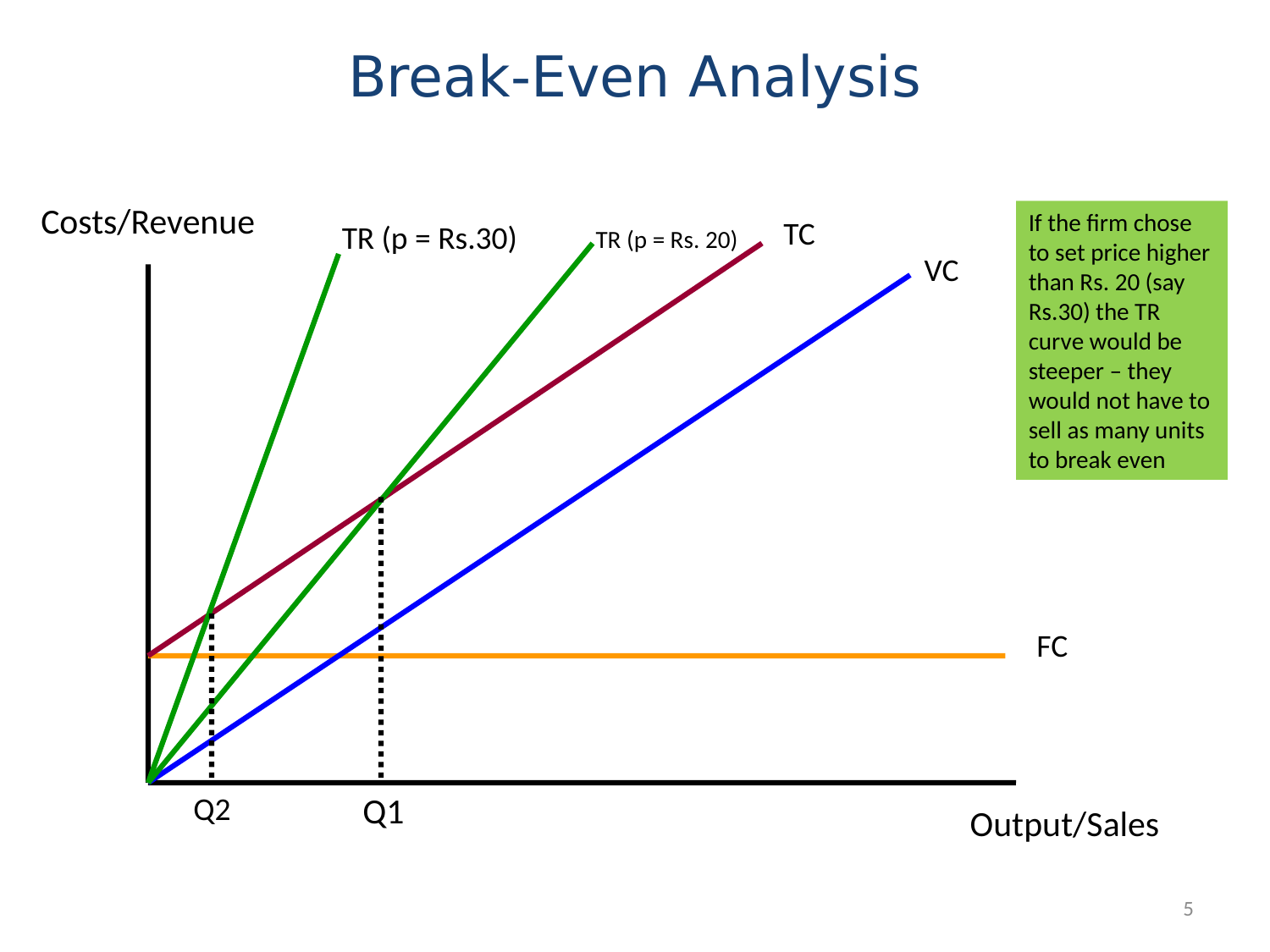

Break-Even Analysis
Costs/Revenue
If the firm chose to set price higher than Rs. 20 (say Rs.30) the TR curve would be steeper – they would not have to sell as many units to break even
TC
TR (p = Rs.30)
TR (p = Rs. 20)

VC

FC

Q2
Q1
Output/Sales

5